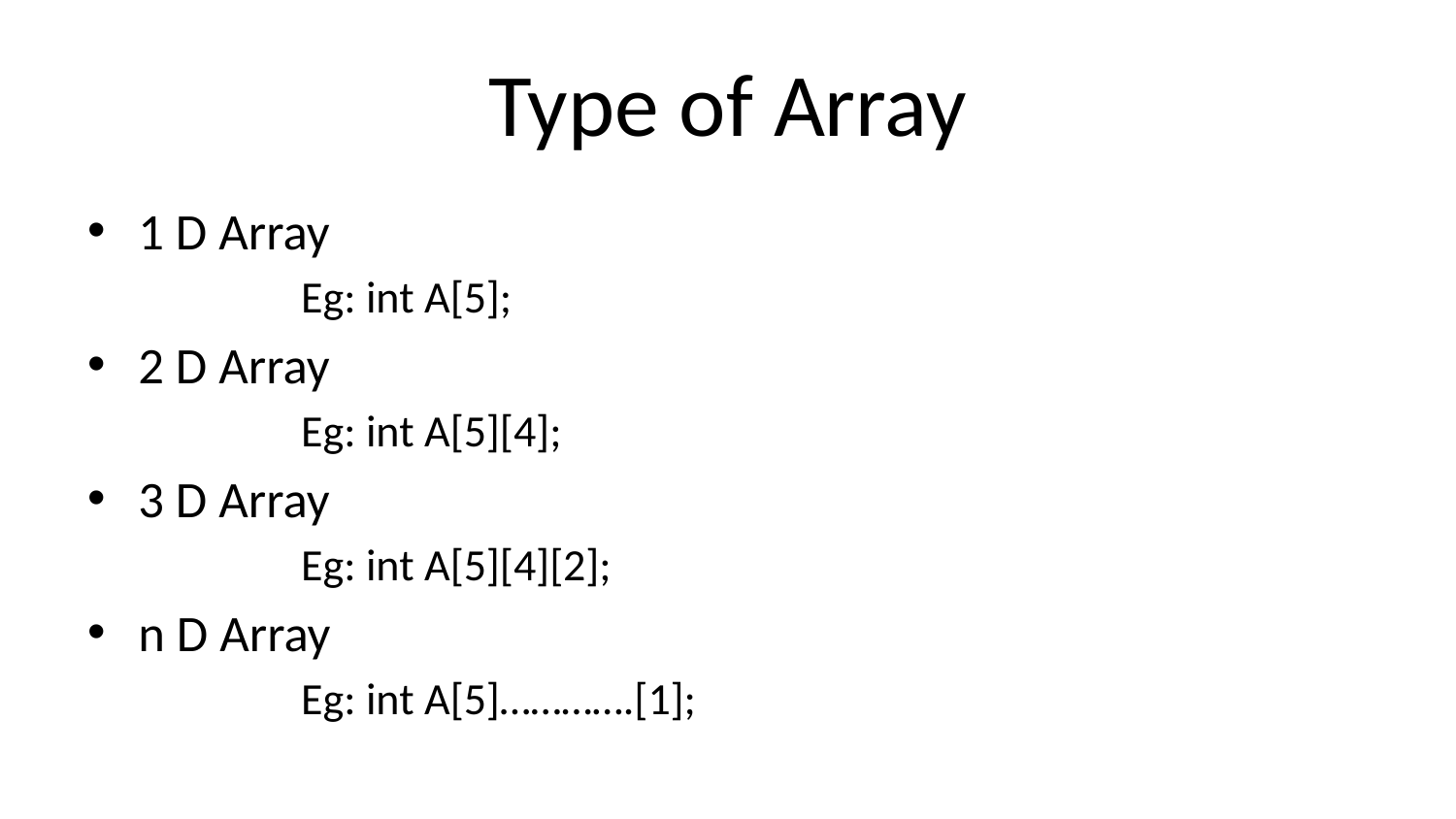

# Type of Array
1 D Array
                 Eg: int A[5];
2 D Array
                 Eg: int A[5][4];
3 D Array
                 Eg: int A[5][4][2];
n D Array
                 Eg: int A[5]………….[1];